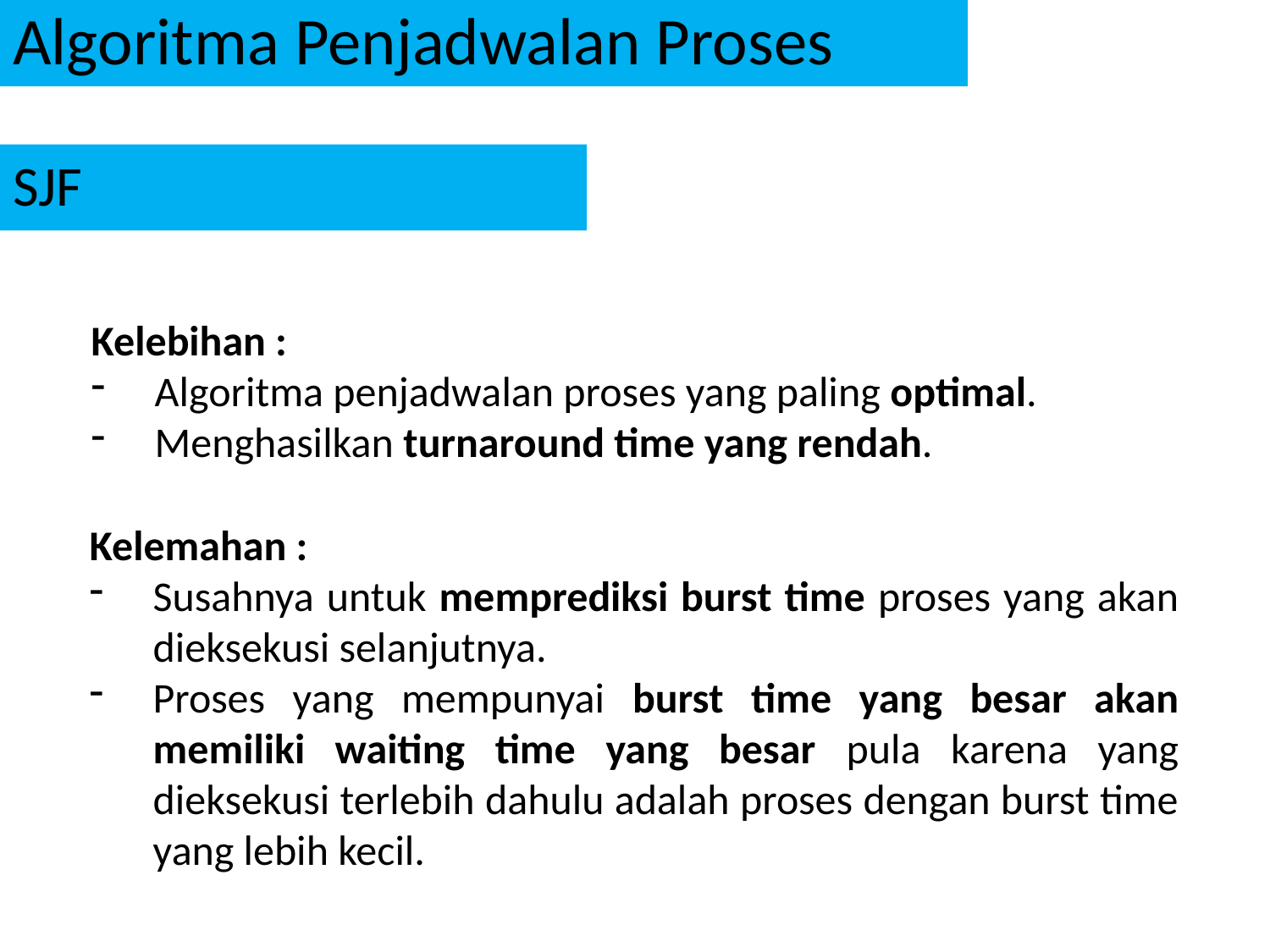

# Algoritma Penjadwalan Proses
SJF
Kelebihan :
Algoritma penjadwalan proses yang paling optimal.
Menghasilkan turnaround time yang rendah.
Kelemahan :
Susahnya untuk memprediksi burst time proses yang akan dieksekusi selanjutnya.
Proses yang mempunyai burst time yang besar akan memiliki waiting time yang besar pula karena yang dieksekusi terlebih dahulu adalah proses dengan burst time yang lebih kecil.